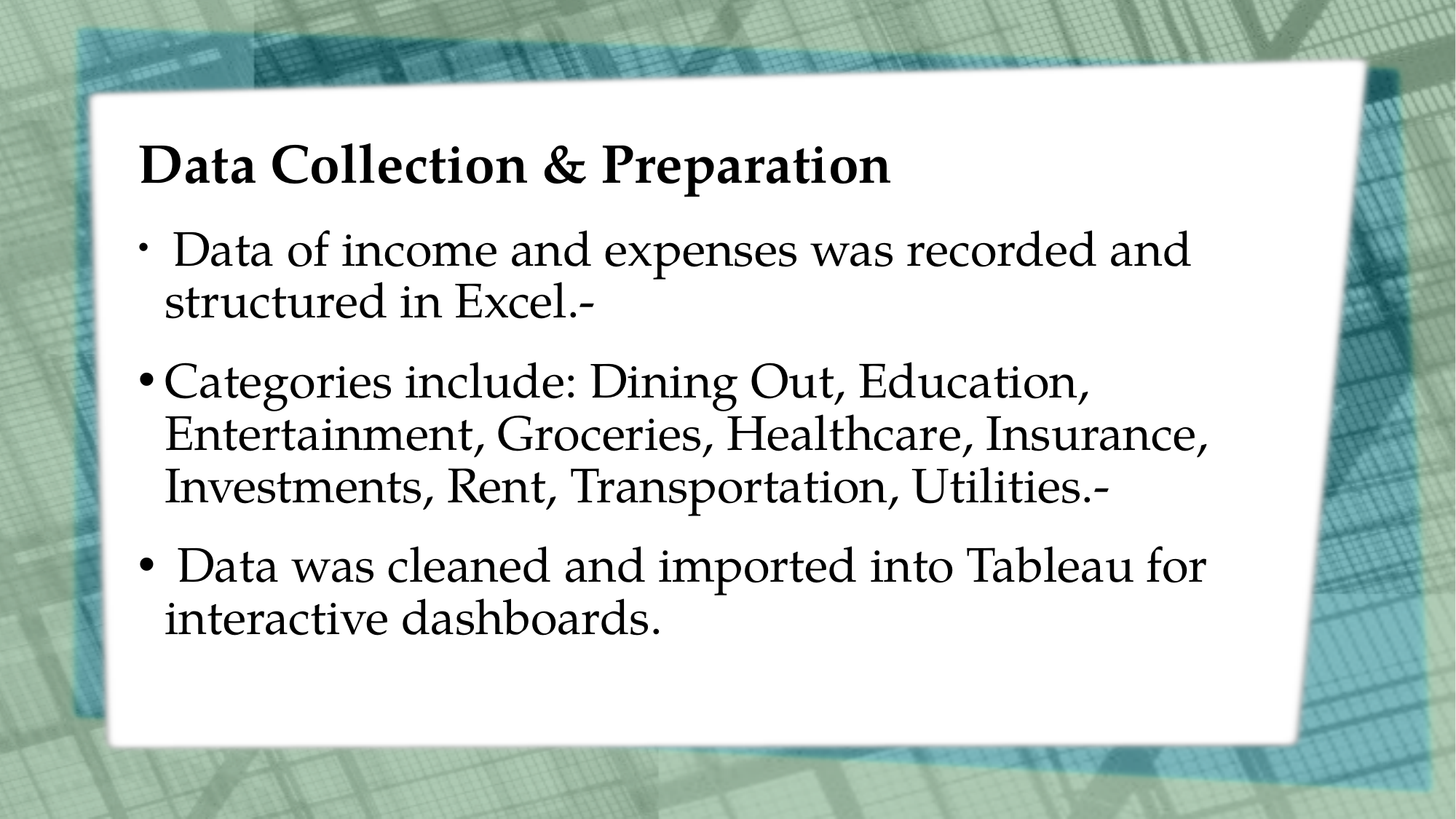

# Data Collection & Preparation
 Data of income and expenses was recorded and structured in Excel.-
Categories include: Dining Out, Education, Entertainment, Groceries, Healthcare, Insurance, Investments, Rent, Transportation, Utilities.-
 Data was cleaned and imported into Tableau for interactive dashboards.